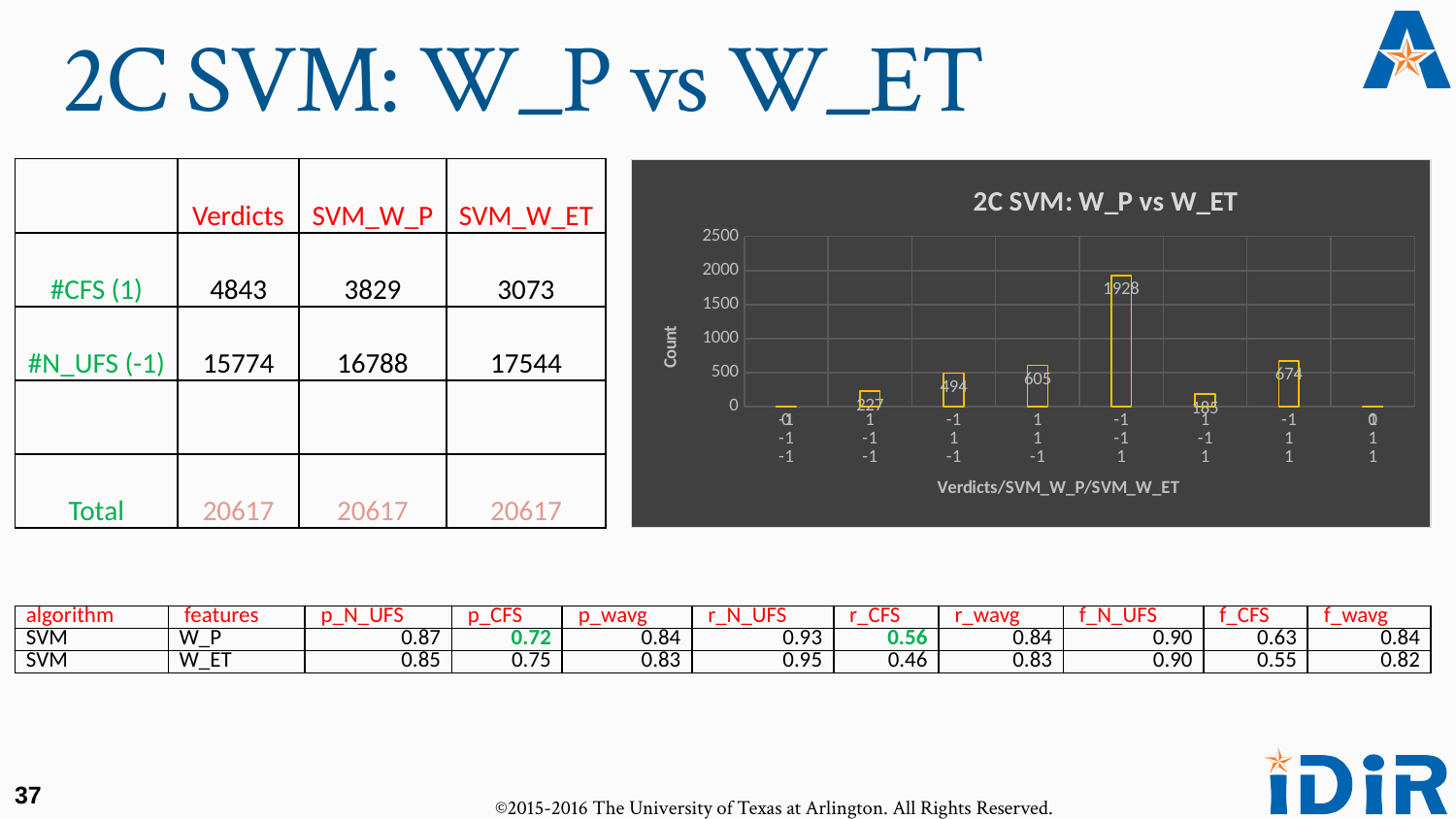

# 2C SVM: W_P vs W_ET
|  | Verdicts | SVM\_W\_P | SVM\_W\_ET |
| --- | --- | --- | --- |
| #CFS (1) | 4843 | 3829 | 3073 |
| #N\_UFS (-1) | 15774 | 16788 | 17544 |
|  |  |  |  |
| Total | 20617 | 20617 | 20617 |

### Chart: 2C SVM: W_P vs W_ET

| Category |  |
|---|---|
| -1 | 0.0 |
| 1 | 227.0 |
| -1 | 494.0 |
| 1 | 605.0 |
| -1 | 1928.0 |
| 1 | 185.0 |
| -1 | 674.0 |
| 1 | 0.0 |
| algorithm | features | p\_N\_UFS | p\_CFS | p\_wavg | r\_N\_UFS | r\_CFS | r\_wavg | f\_N\_UFS | f\_CFS | f\_wavg |
| --- | --- | --- | --- | --- | --- | --- | --- | --- | --- | --- |
| SVM | W\_P | 0.87 | 0.72 | 0.84 | 0.93 | 0.56 | 0.84 | 0.90 | 0.63 | 0.84 |
| SVM | W\_ET | 0.85 | 0.75 | 0.83 | 0.95 | 0.46 | 0.83 | 0.90 | 0.55 | 0.82 |
37